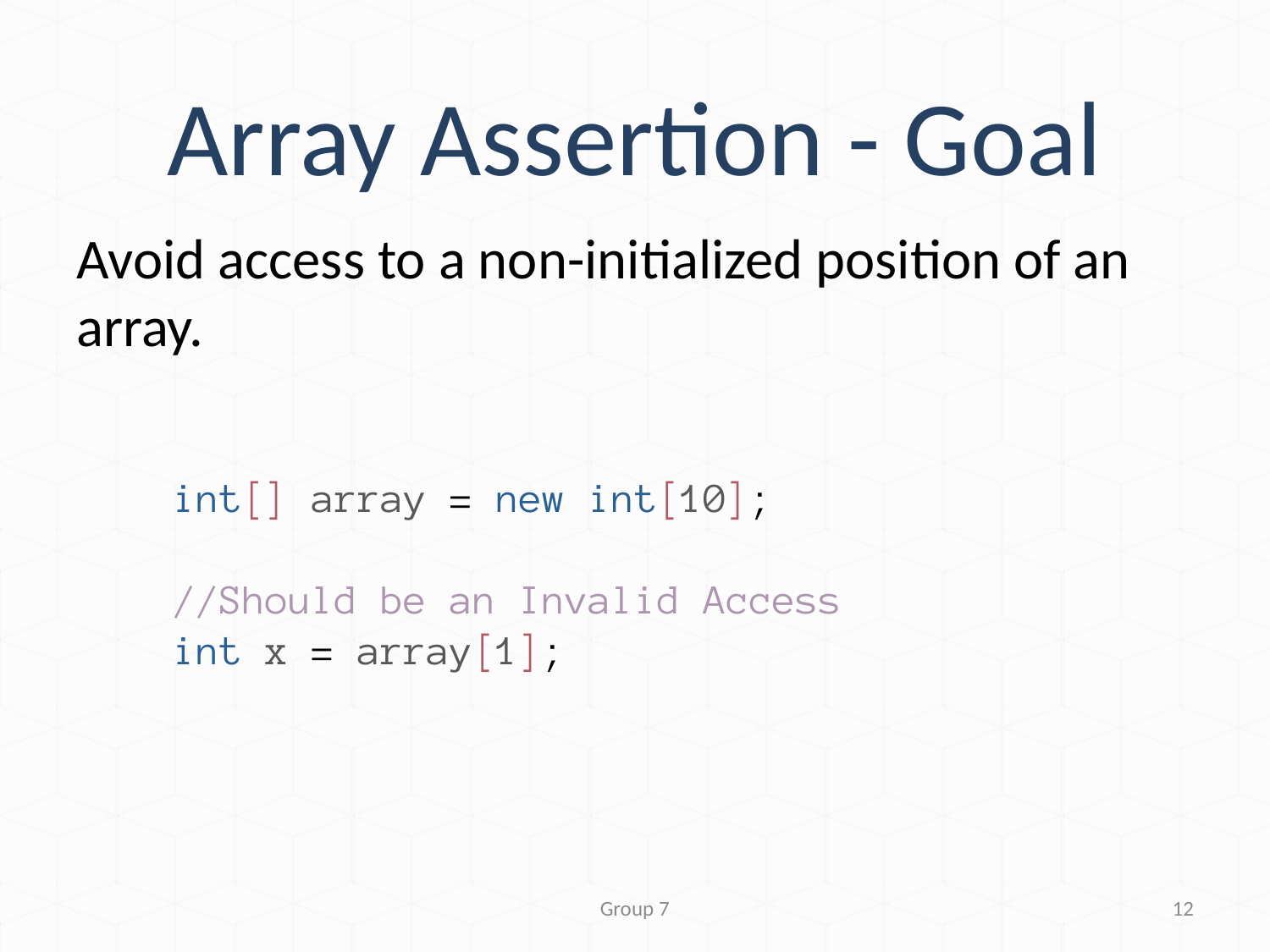

# Array Assertion - Goal
Avoid access to a non-initialized position of an array.
int[] array = new int[10];

//Should be an Invalid Access
int x = array[1];
Group 7
12